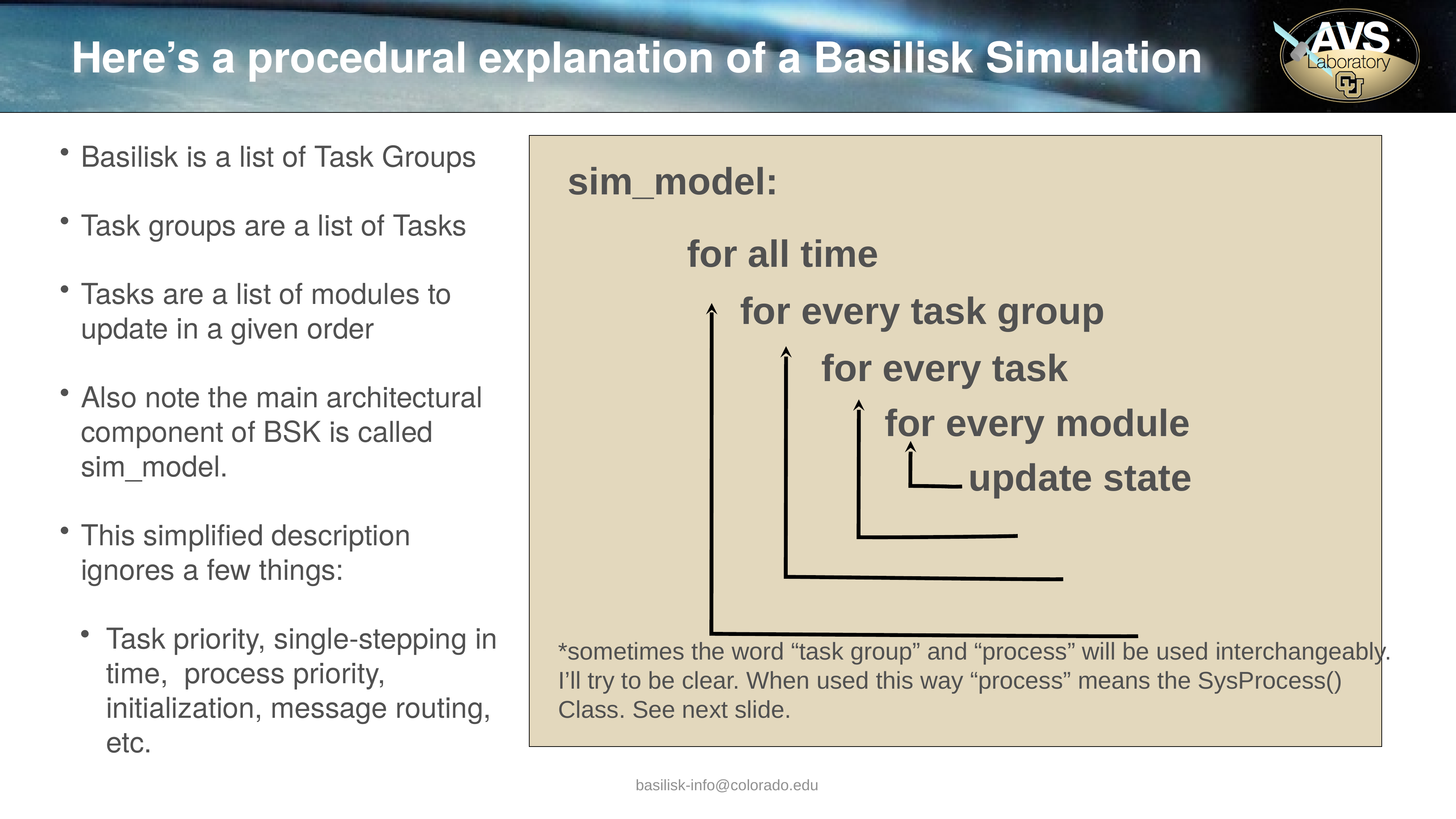

# Here’s a procedural explanation of a Basilisk Simulation
Basilisk is a list of Task Groups
Task groups are a list of Tasks
Tasks are a list of modules to update in a given order
Also note the main architectural component of BSK is called sim_model.
This simplified description ignores a few things:
Task priority, single-stepping in time,  process priority, initialization, message routing, etc.

sim_model:
for all time
for every task group

for every task

for every module

update state
*sometimes the word “task group” and “process” will be used interchangeably.
I’ll try to be clear. When used this way “process” means the SysProcess()
Class. See next slide.